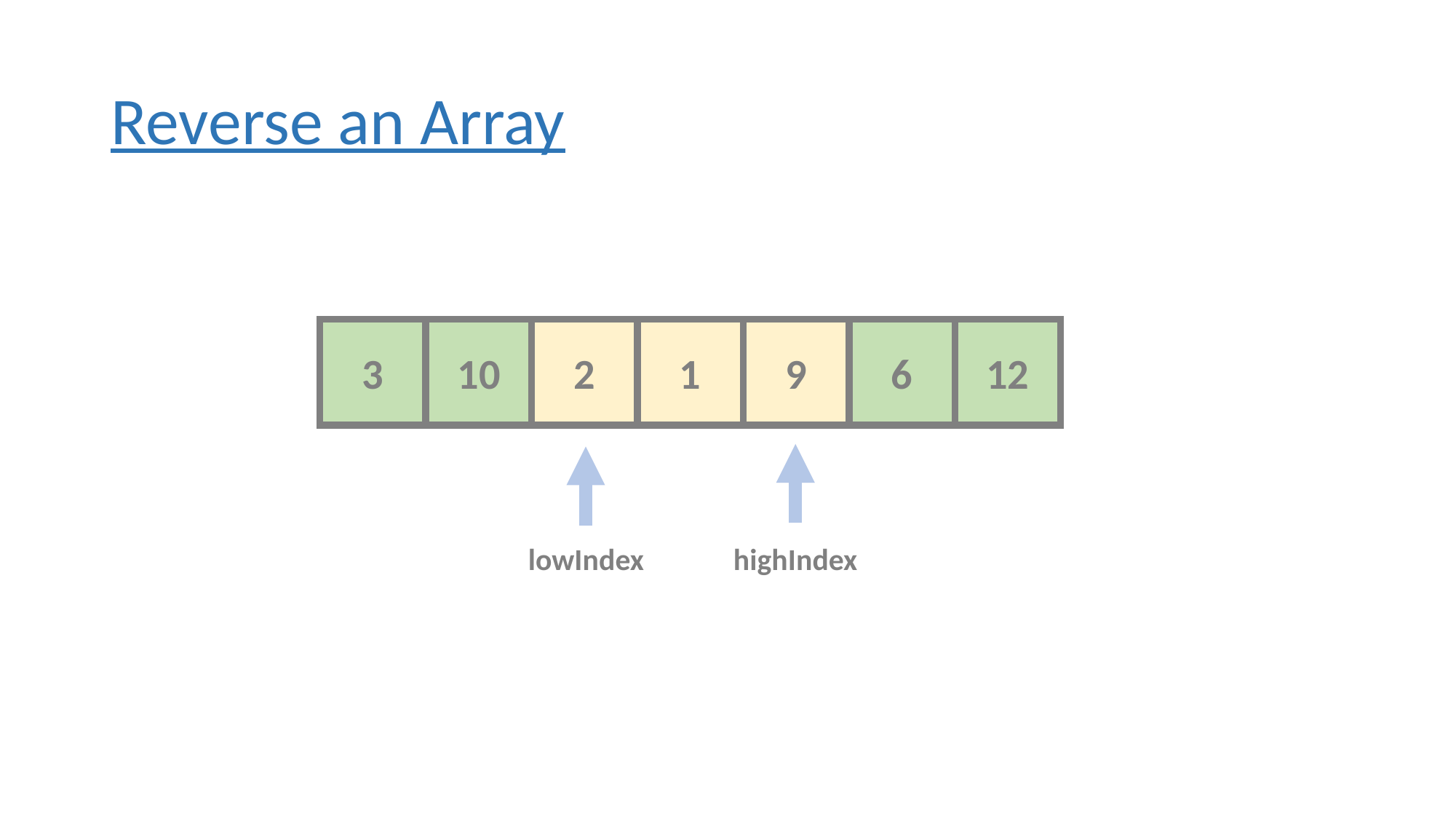

# Reverse an Array
3
10
2
1
9
6
12
lowIndex
highIndex